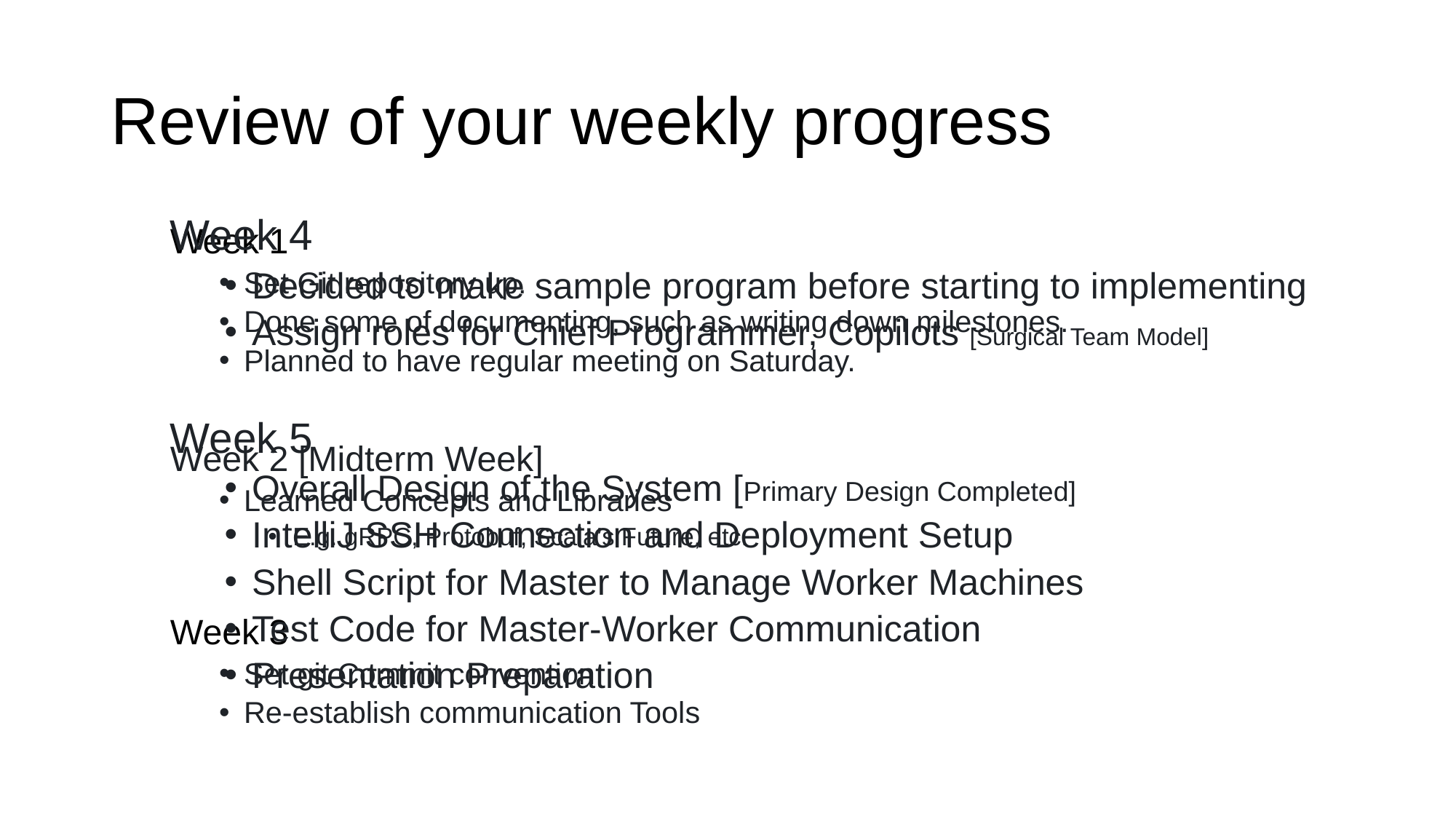

# Review of your weekly progress
Week 4
Decided to make sample program before starting to implementing
Assign roles for Chief Programmer, Copilots [Surgical Team Model]

Week 5
Overall Design of the System [Primary Design Completed]
IntelliJ SSH Connection and Deployment Setup
Shell Script for Master to Manage Worker Machines
Test Code for Master-Worker Communication
Presentation Preparation

Week 1
Set Git repository up.
Done some of documenting, such as writing down milestones.
Planned to have regular meeting on Saturday.

Week 2 [Midterm Week]
Learned Concepts and Libraries
E.g. gRPC, Protobuf, Scala’s Future, etc.

Week 3
Set git Commit convention
Re-establish communication Tools